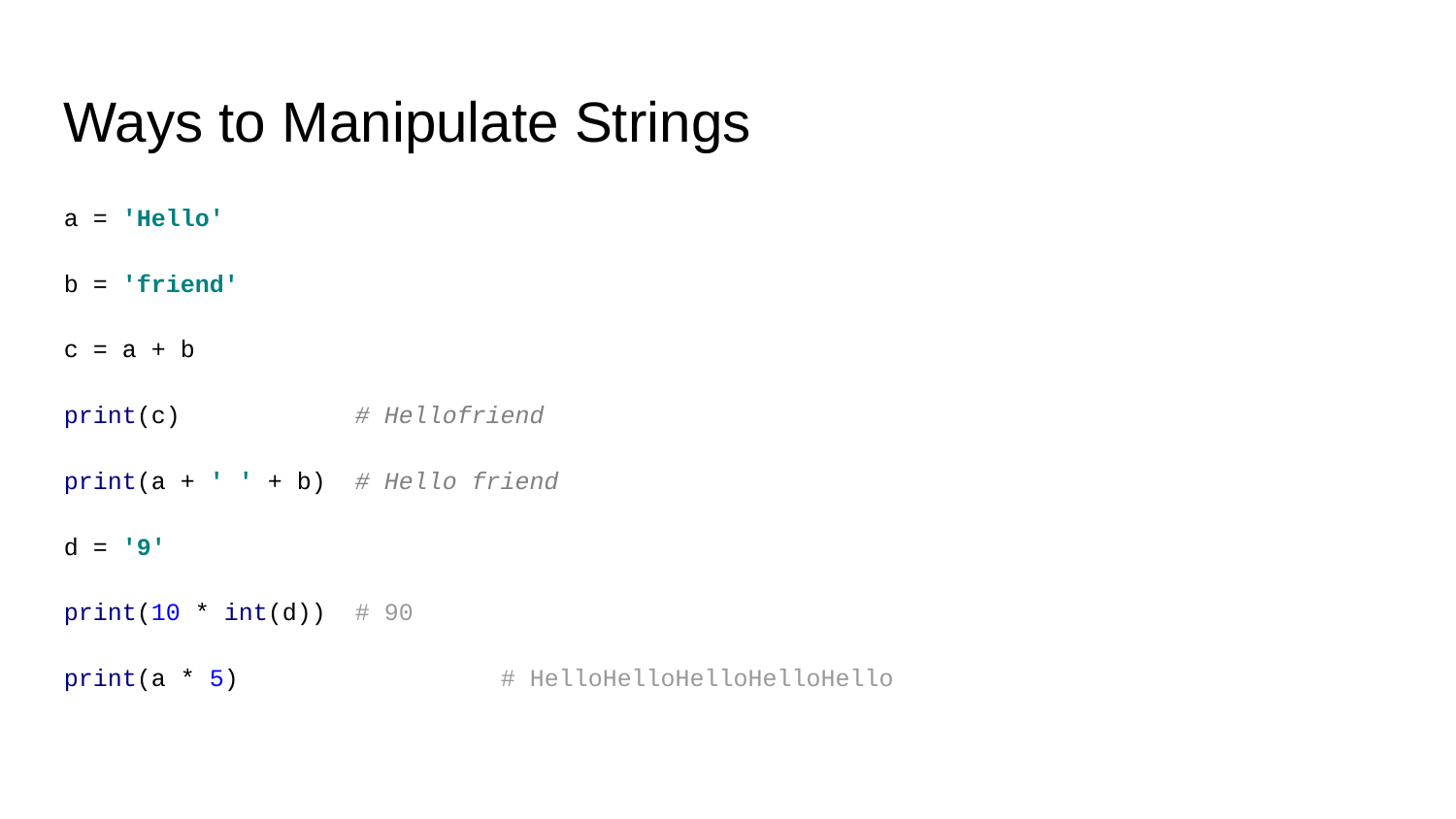

Ways to Manipulate Strings
a = 'Hello'
b = 'friend'
c = a + b
print(c)            # Hellofriend
print(a + ' ' + b)  # Hello friend
d = '9'
print(10 * int(d))	# 90
print(a * 5)		# HelloHelloHelloHelloHello